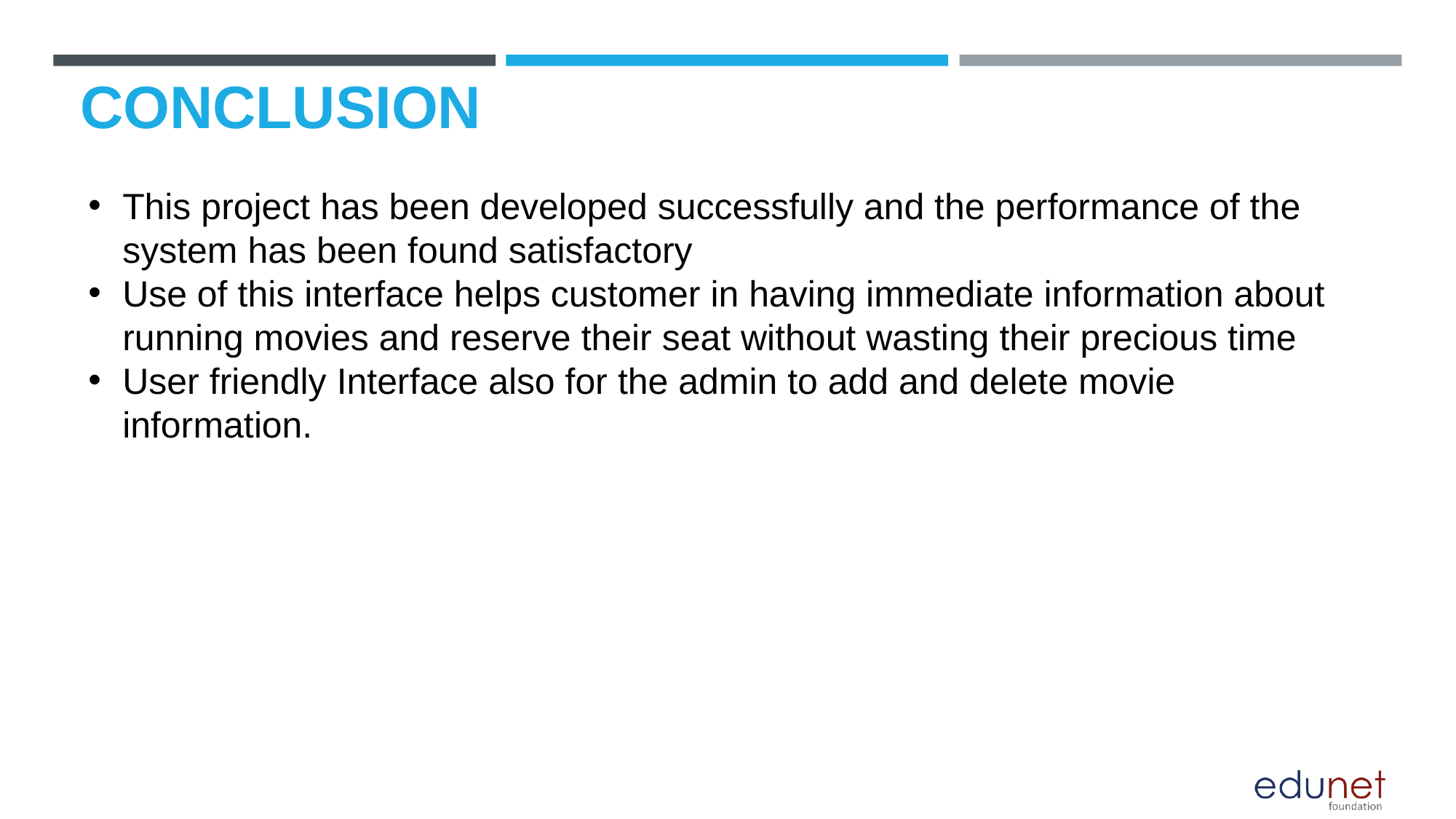

# CONCLUSION
This project has been developed successfully and the performance of the system has been found satisfactory
Use of this interface helps customer in having immediate information about running movies and reserve their seat without wasting their precious time
User friendly Interface also for the admin to add and delete movie information.